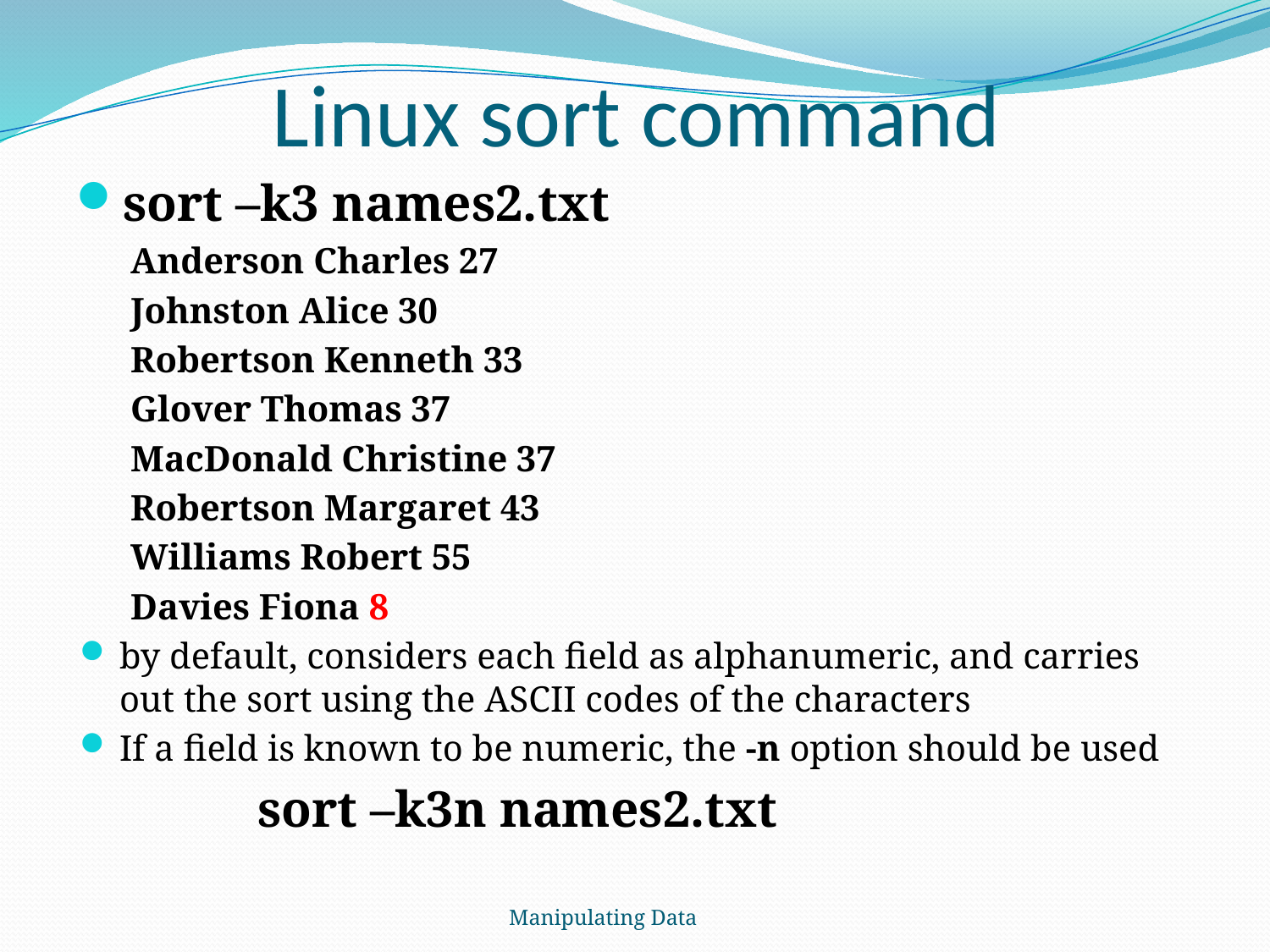

# Linux sort command
sort –k3 names2.txt
Anderson Charles 27
Johnston Alice 30
Robertson Kenneth 33
Glover Thomas 37
MacDonald Christine 37
Robertson Margaret 43
Williams Robert 55
Davies Fiona 8
by default, considers each field as alphanumeric, and carries out the sort using the ASCII codes of the characters
If a field is known to be numeric, the -n option should be used
	sort –k3n names2.txt
Manipulating Data